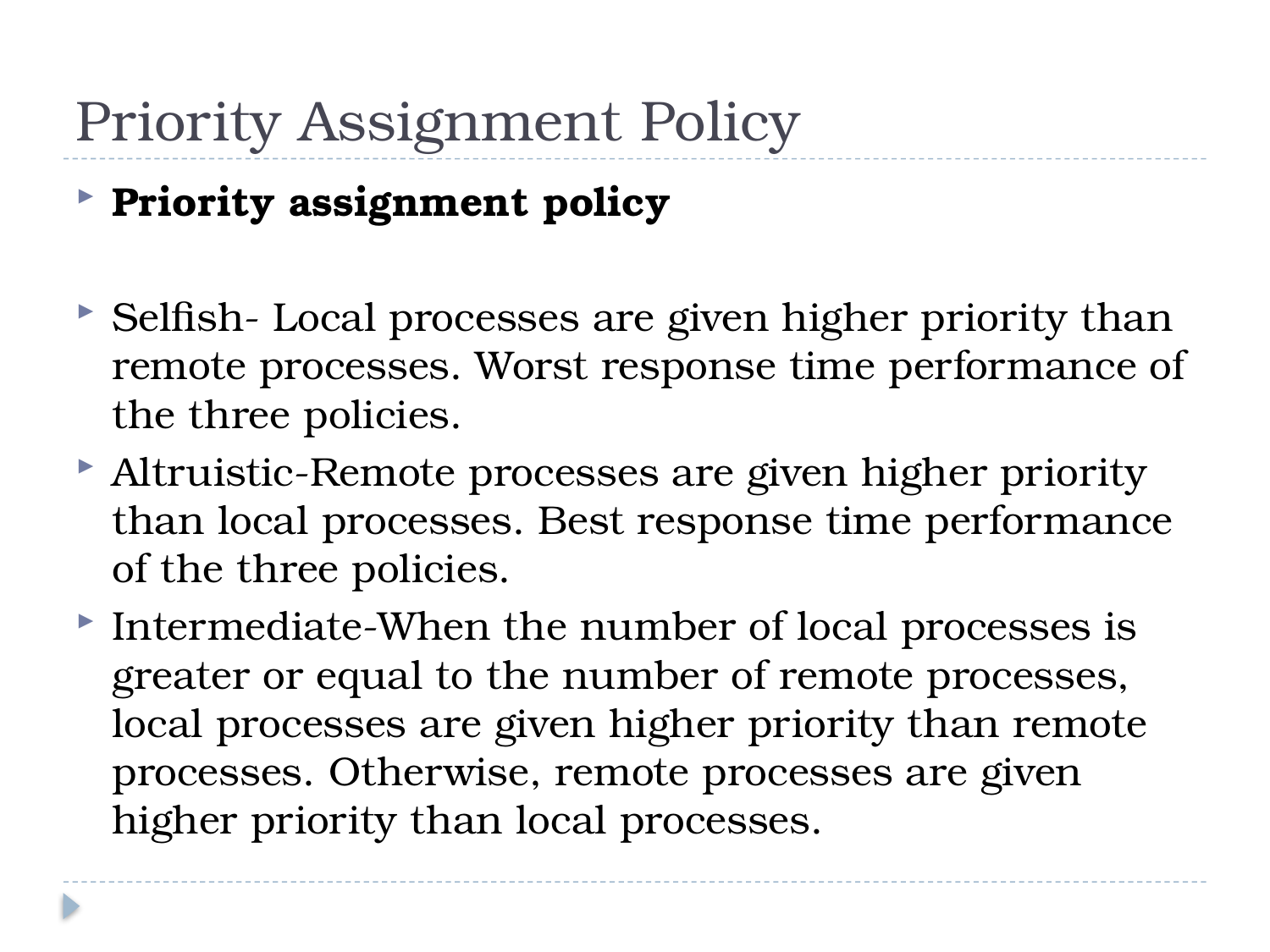

# Priority Assignment Policy
Priority assignment policy

Selfish- Local processes are given higher priority than remote processes. Worst response time performance of the three policies.
Altruistic-Remote processes are given higher priority than local processes. Best response time performance of the three policies.
Intermediate-When the number of local processes is greater or equal to the number of remote processes, local processes are given higher priority than remote processes. Otherwise, remote processes are given higher priority than local processes.